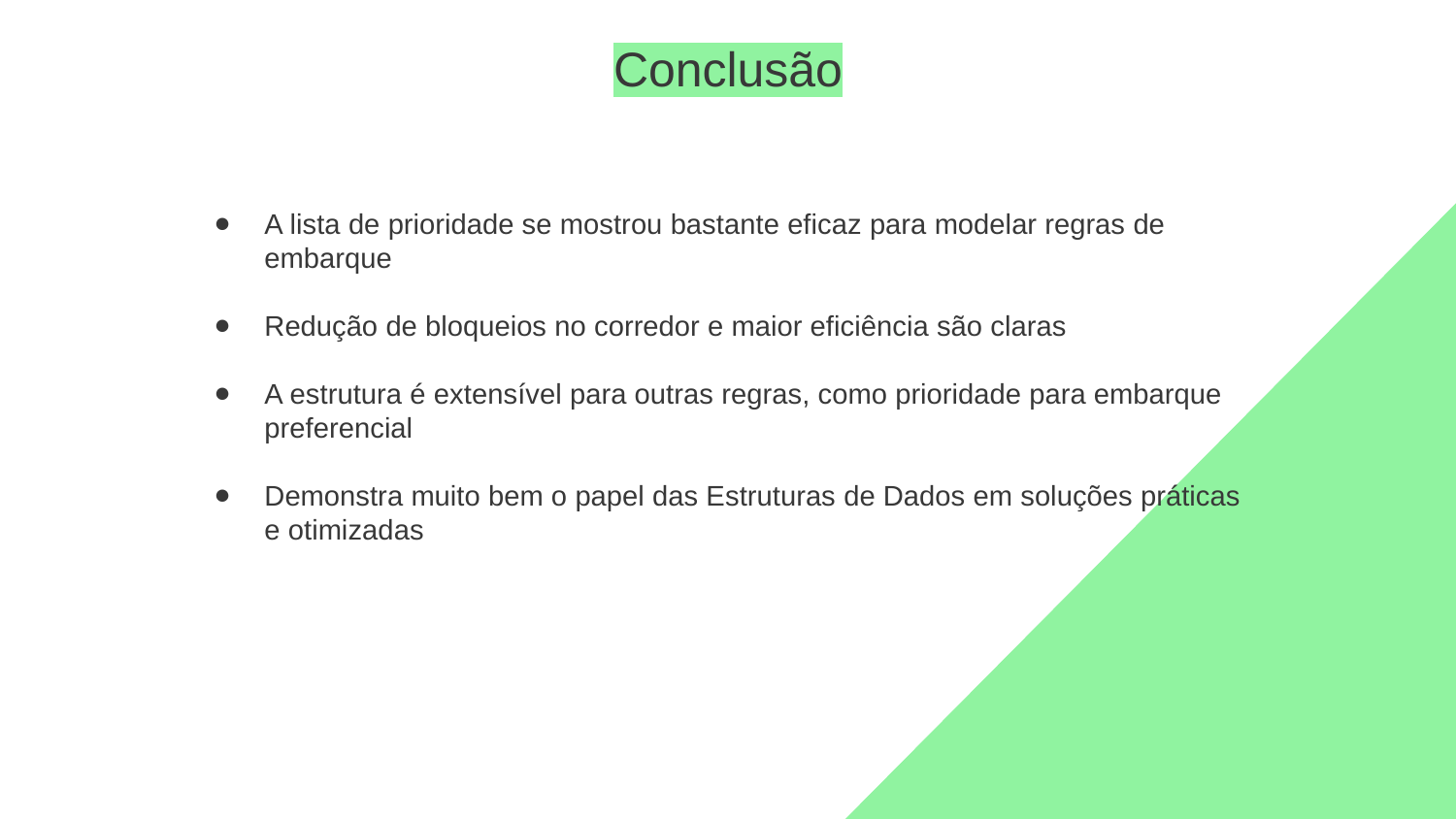

Conclusão
A lista de prioridade se mostrou bastante eficaz para modelar regras de embarque

Redução de bloqueios no corredor e maior eficiência são claras

A estrutura é extensível para outras regras, como prioridade para embarque preferencial

Demonstra muito bem o papel das Estruturas de Dados em soluções práticas e otimizadas